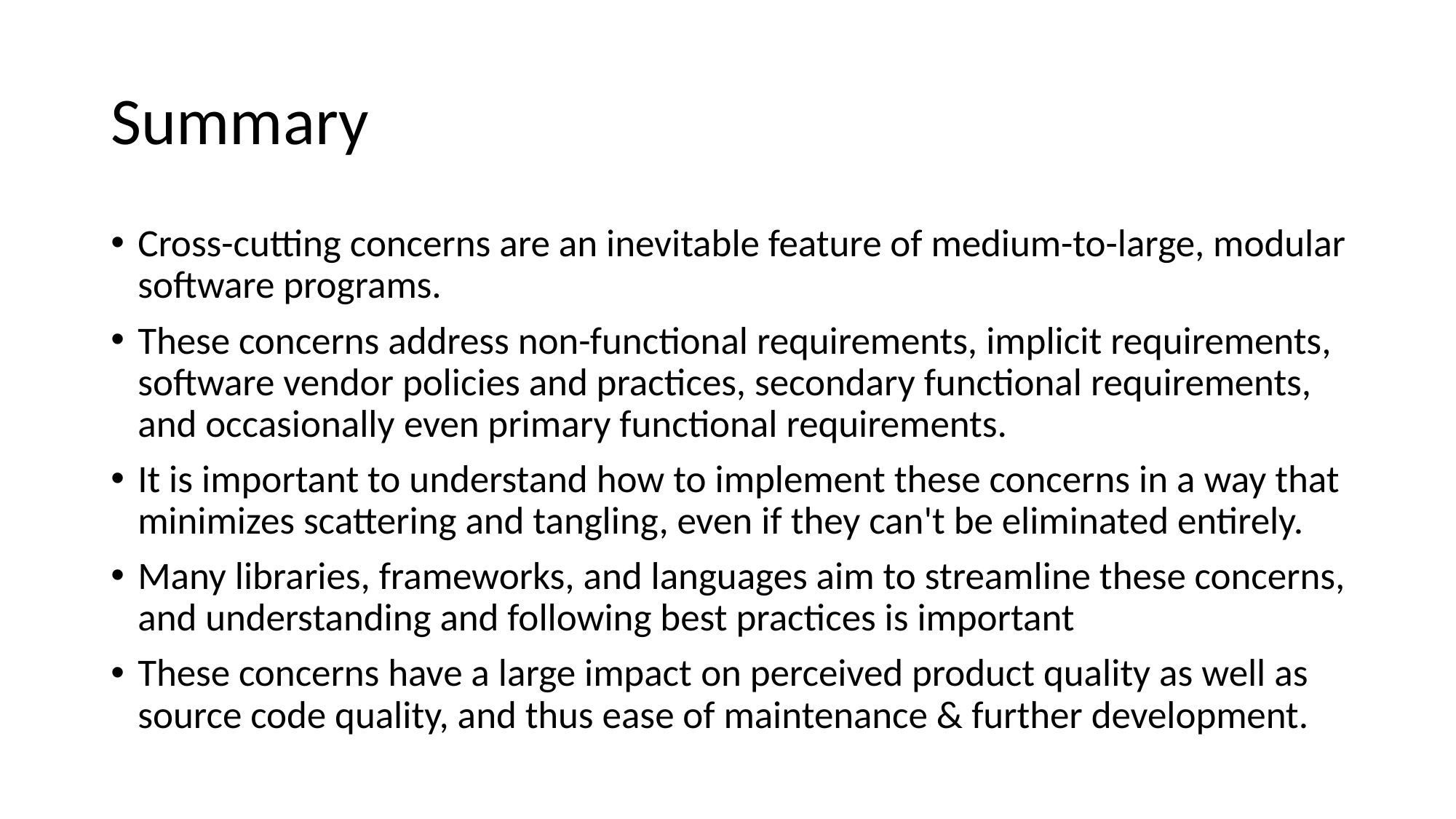

# Summary
Cross-cutting concerns are an inevitable feature of medium-to-large, modular software programs.
These concerns address non-functional requirements, implicit requirements, software vendor policies and practices, secondary functional requirements, and occasionally even primary functional requirements.
It is important to understand how to implement these concerns in a way that minimizes scattering and tangling, even if they can't be eliminated entirely.
Many libraries, frameworks, and languages aim to streamline these concerns, and understanding and following best practices is important
These concerns have a large impact on perceived product quality as well as source code quality, and thus ease of maintenance & further development.